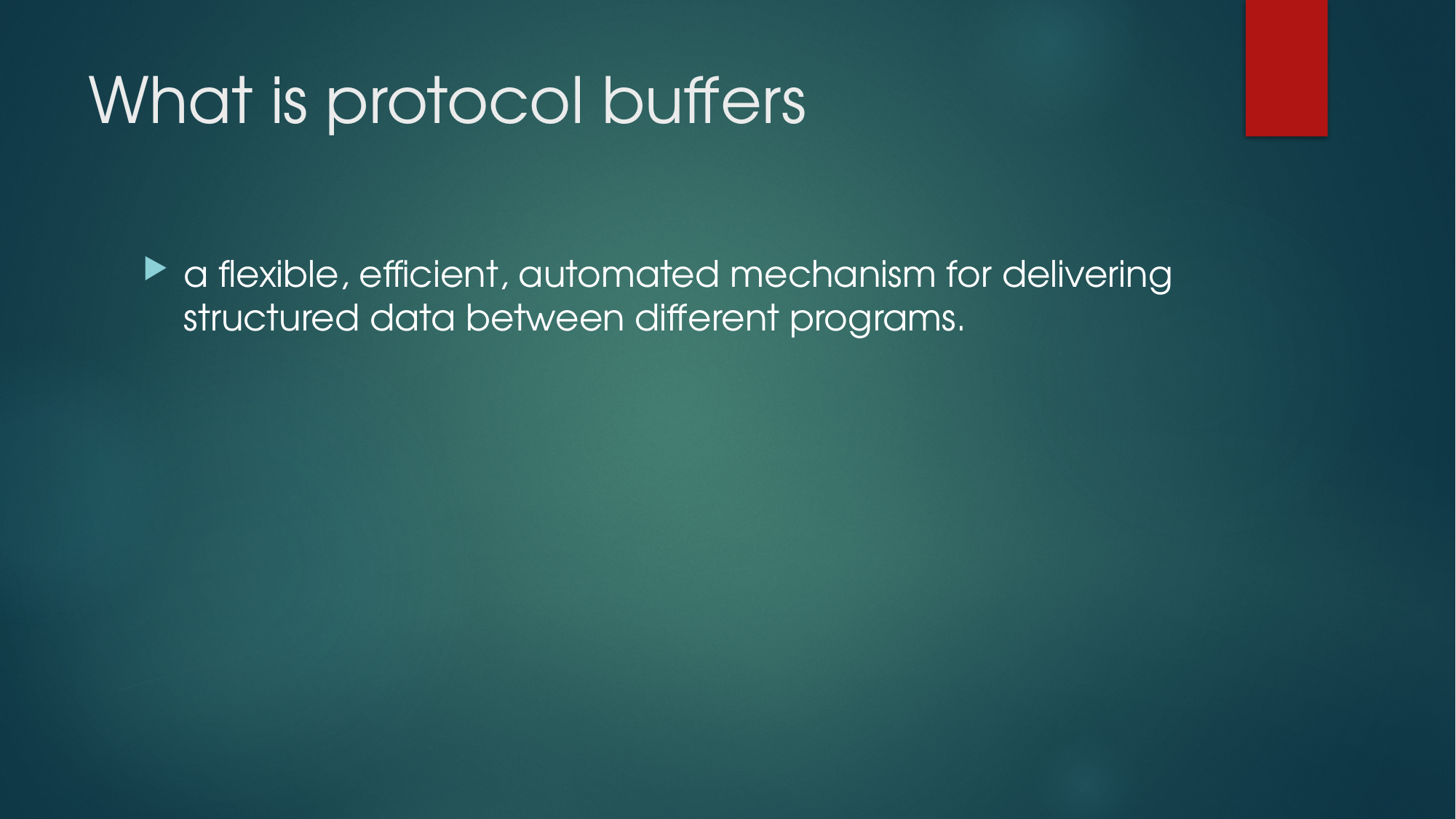

# What is protocol buffers
a flexible, efficient, automated mechanism for delivering structured data between different programs.